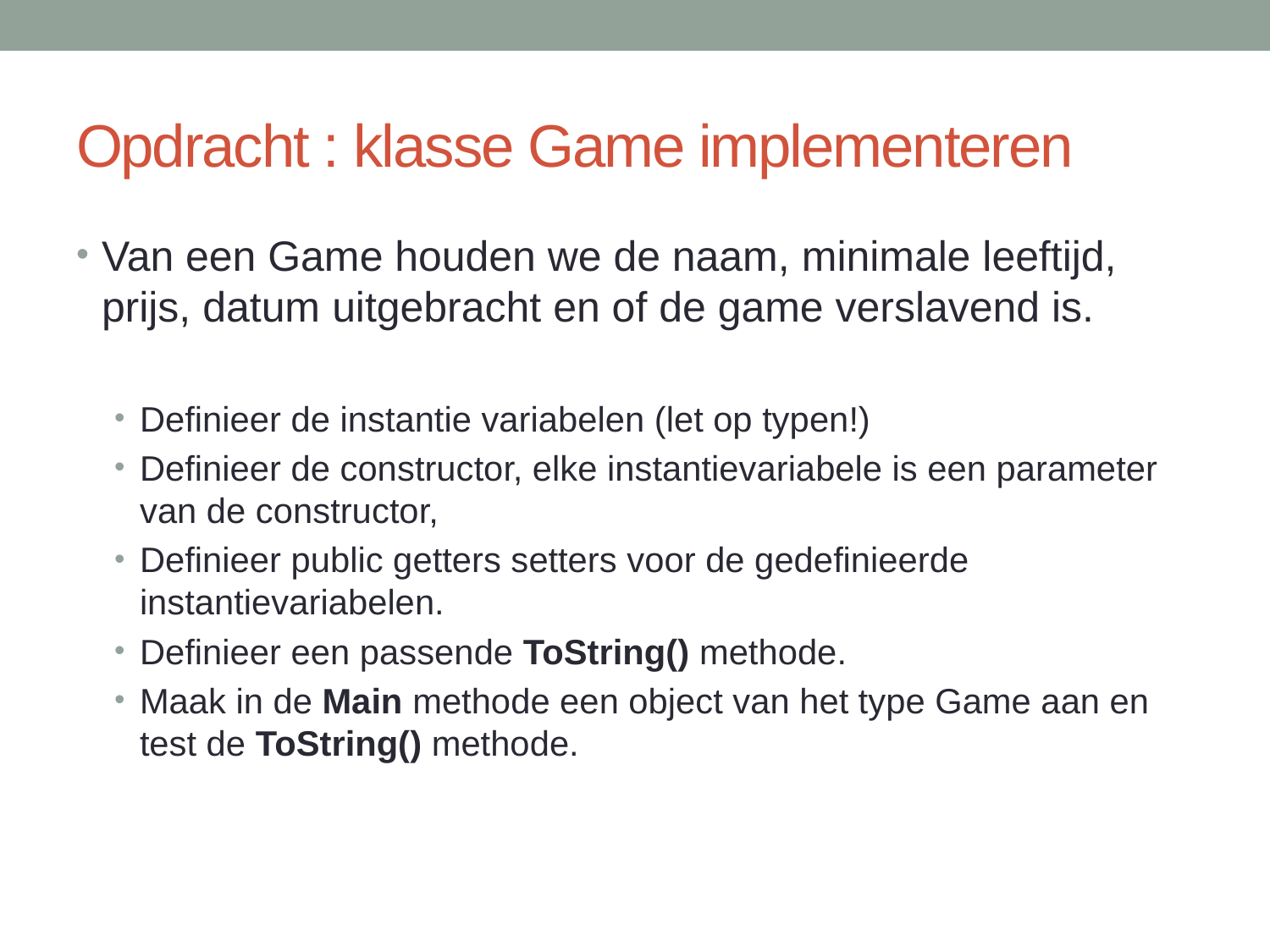

# Opdracht : klasse Game implementeren
Van een Game houden we de naam, minimale leeftijd, prijs, datum uitgebracht en of de game verslavend is.

Definieer de instantie variabelen (let op typen!)
Definieer de constructor, elke instantievariabele is een parameter van de constructor,
Definieer public getters setters voor de gedefinieerde instantievariabelen.
Definieer een passende ToString() methode.
Maak in de Main methode een object van het type Game aan en test de ToString() methode.